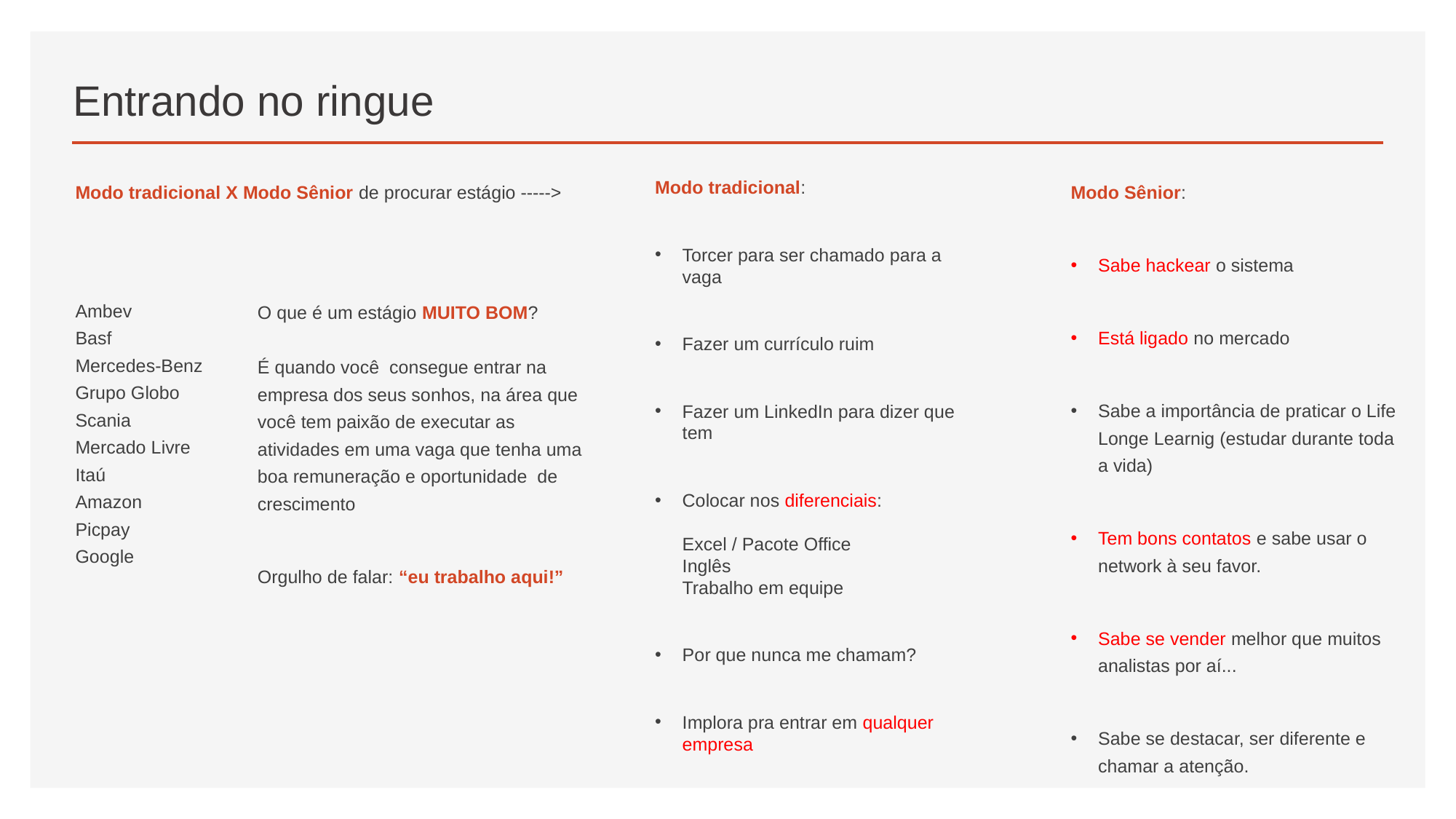

# Entrando no ringue
Modo tradicional X Modo Sênior de procurar estágio ----->

Modo Sênior:
Sabe hackear o sistema
Está ligado no mercado
Sabe a importância de praticar o Life Longe Learnig (estudar durante toda a vida)
Tem bons contatos e sabe usar o network à seu favor.
Sabe se vender melhor que muitos analistas por aí...
Sabe se destacar, ser diferente e chamar a atenção.

Modo tradicional:
Torcer para ser chamado para a vaga
Fazer um currículo ruim
Fazer um LinkedIn para dizer que tem
Colocar nos diferenciais:
Excel / Pacote Office
Inglês
Trabalho em equipe
Por que nunca me chamam?
Implora pra entrar em qualquer empresa

Ambev
Basf
Mercedes-Benz
Grupo Globo
Scania
Mercado Livre
Itaú
Amazon
Picpay
Google
O que é um estágio MUITO BOM?
É quando você  consegue entrar na empresa dos seus sonhos, na área que você tem paixão de executar as atividades em uma vaga que tenha uma boa remuneração e oportunidade  de crescimento
Orgulho de falar: “eu trabalho aqui!”